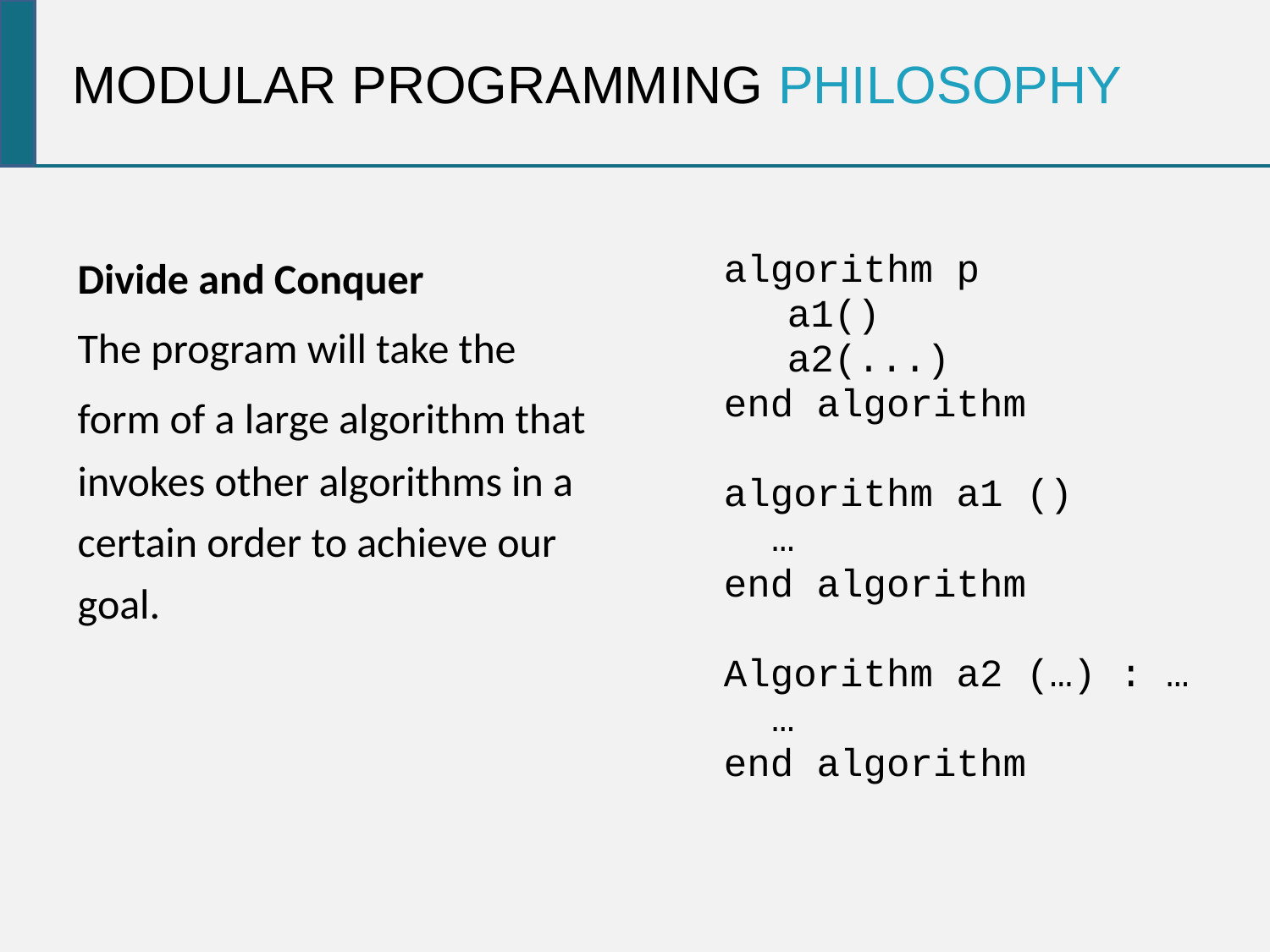

Modular programming philosophy

Divide and Conquer
The program will take the
form of a large algorithm that invokes other algorithms in a certain order to achieve our goal.
algorithm p
a1()
a2(...)
end algorithm

algorithm a1 ()
	…
end algorithm

Algorithm a2 (…) : …
	…
end algorithm